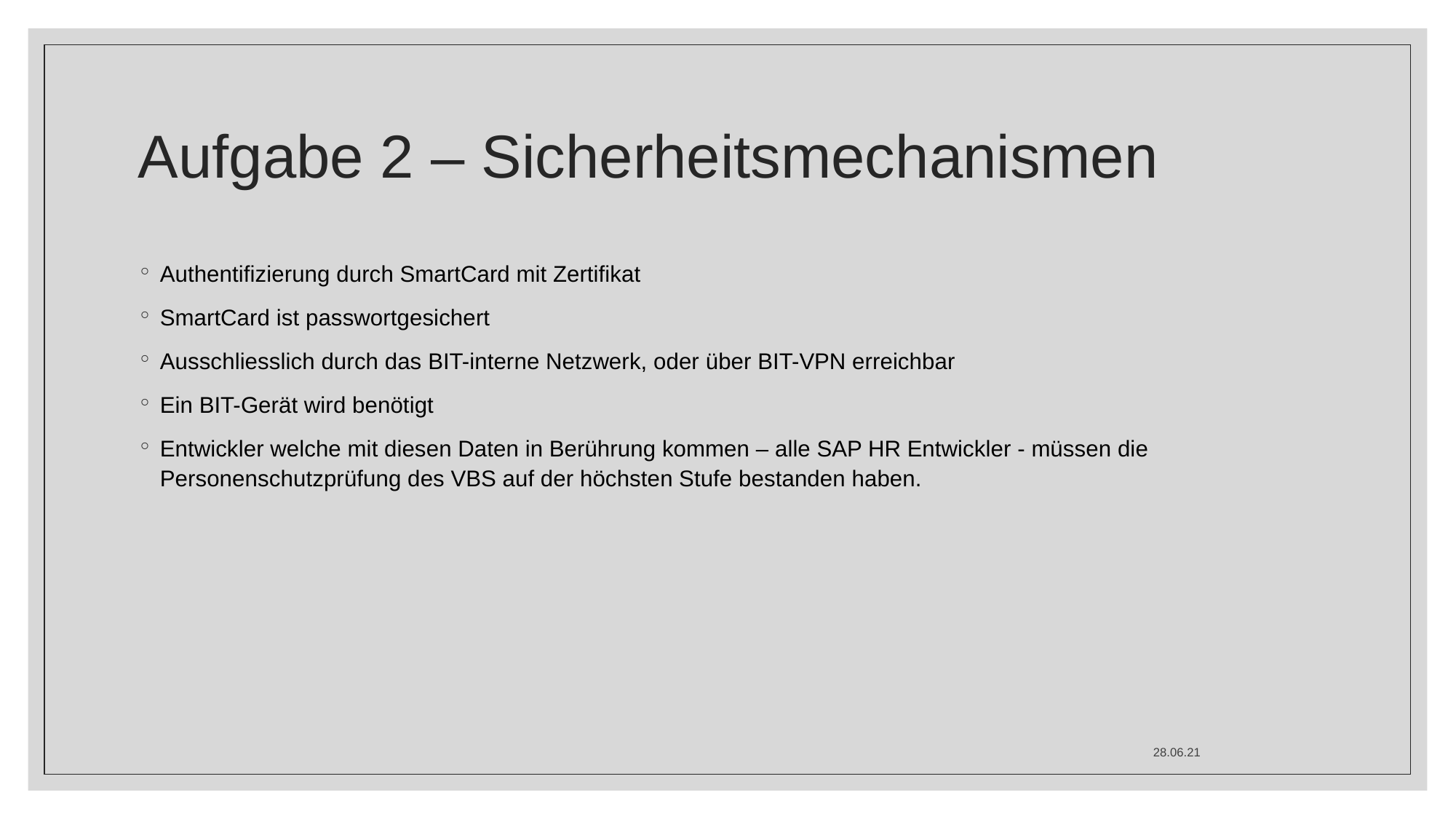

# Aufgabe 2 – Sicherheitsmechanismen
Authentifizierung durch SmartCard mit Zertifikat
SmartCard ist passwortgesichert
Ausschliesslich durch das BIT-interne Netzwerk, oder über BIT-VPN erreichbar
Ein BIT-Gerät wird benötigt
Entwickler welche mit diesen Daten in Berührung kommen – alle SAP HR Entwickler - müssen die Personenschutzprüfung des VBS auf der höchsten Stufe bestanden haben.

28.06.21